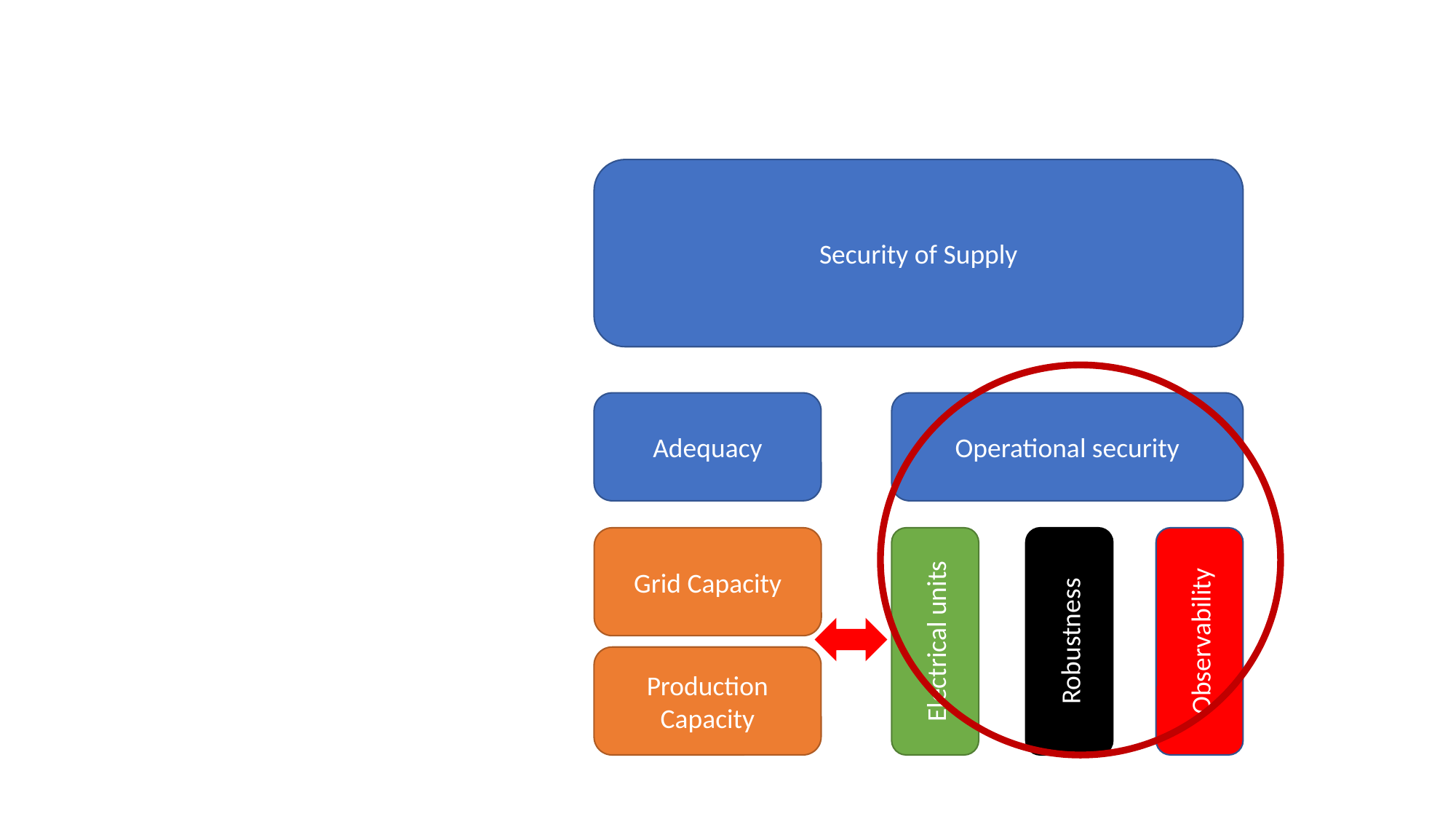

Security of Supply

Adequacy
Operational security
Robustness
Observability
Grid Capacity
Electrical units

Production Capacity